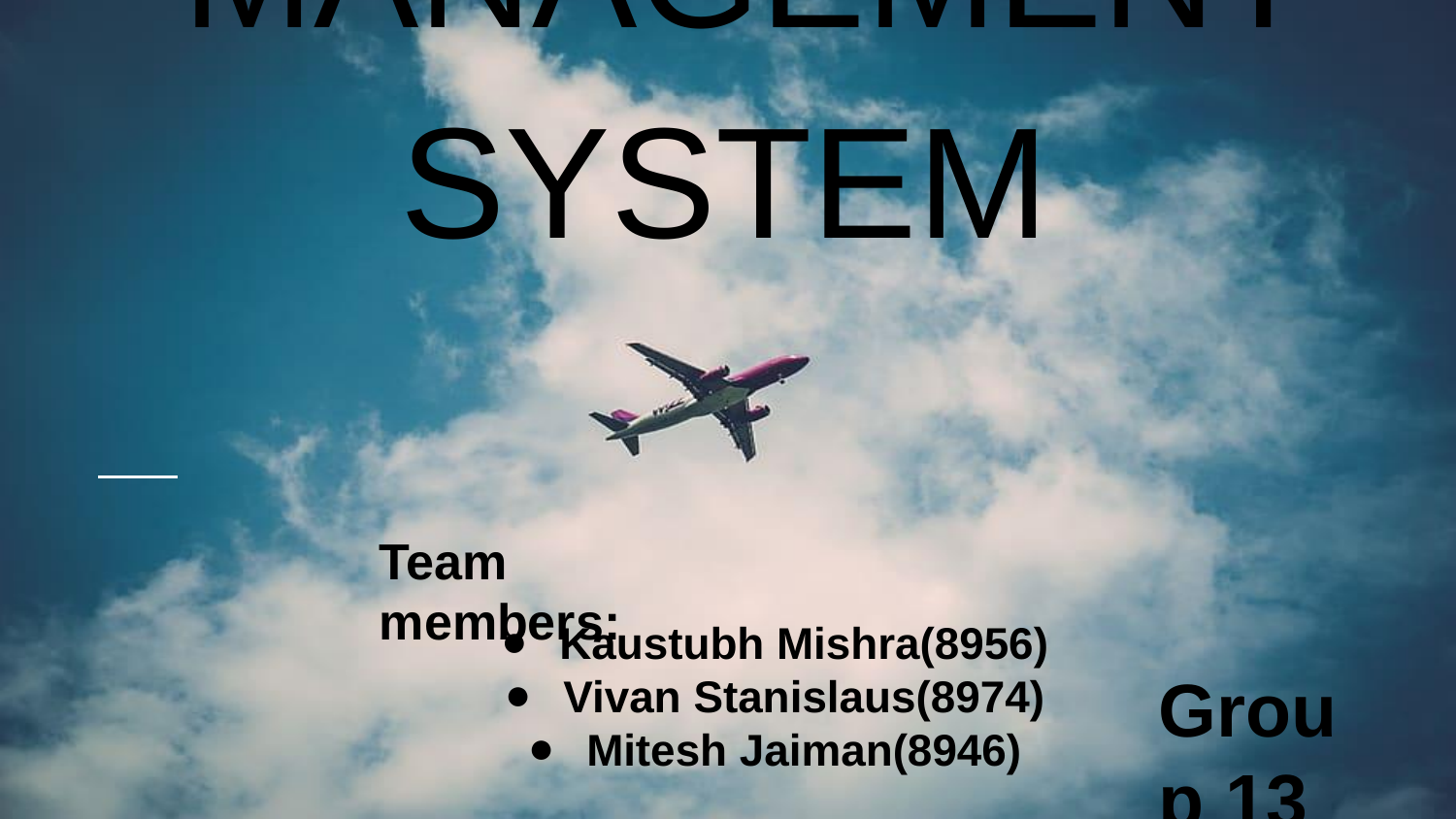

# TRAVEL MANAGEMENT SYSTEM
Team members:
Kaustubh Mishra(8956)
Vivan Stanislaus(8974)
Mitesh Jaiman(8946)
Group 13